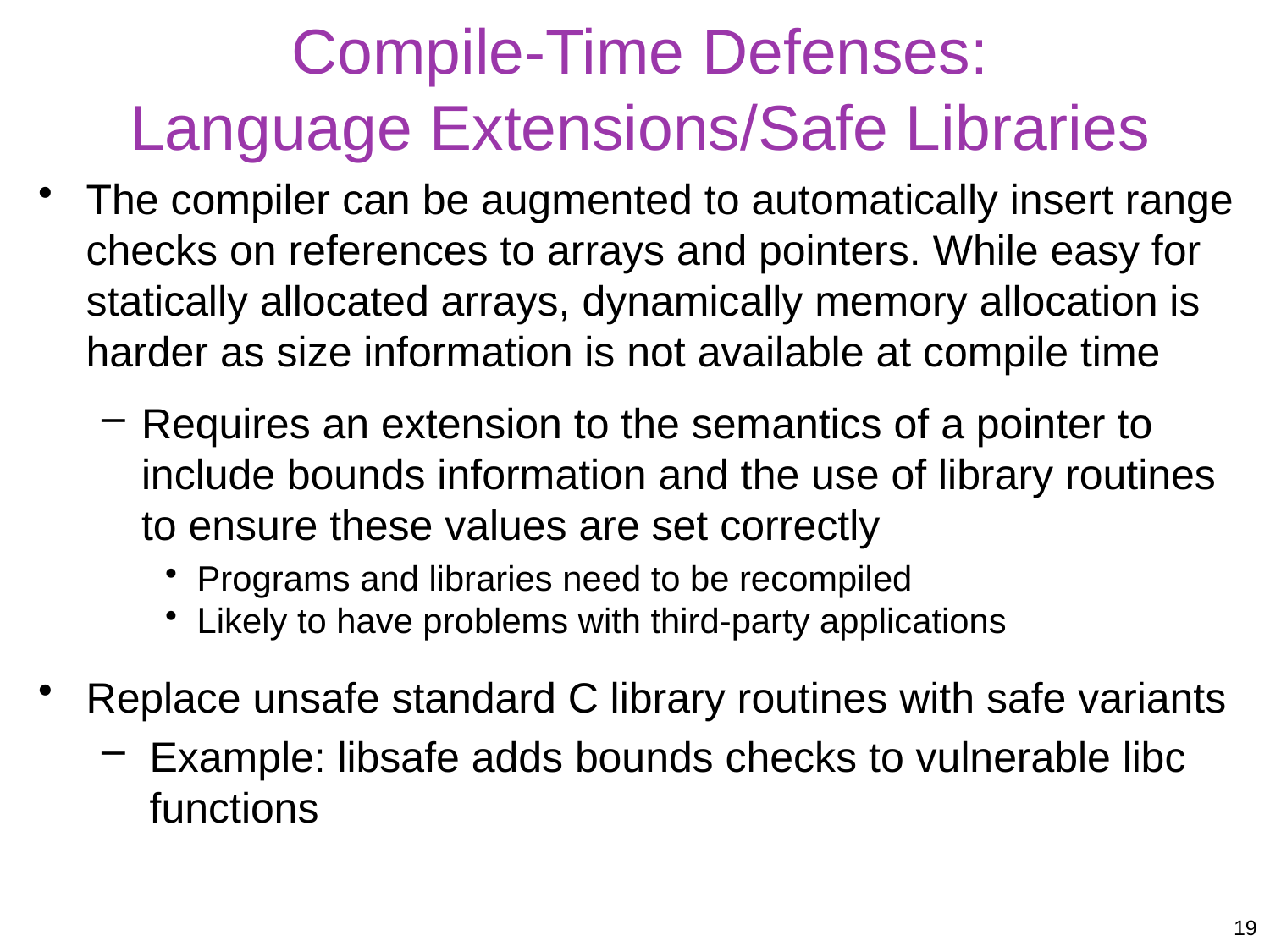

# Compile-Time Defenses: Language Extensions/Safe Libraries
The compiler can be augmented to automatically insert range checks on references to arrays and pointers. While easy for statically allocated arrays, dynamically memory allocation is harder as size information is not available at compile time
Requires an extension to the semantics of a pointer to include bounds information and the use of library routines to ensure these values are set correctly
Programs and libraries need to be recompiled
Likely to have problems with third-party applications
Replace unsafe standard C library routines with safe variants
Example: libsafe adds bounds checks to vulnerable libc functions
19
19